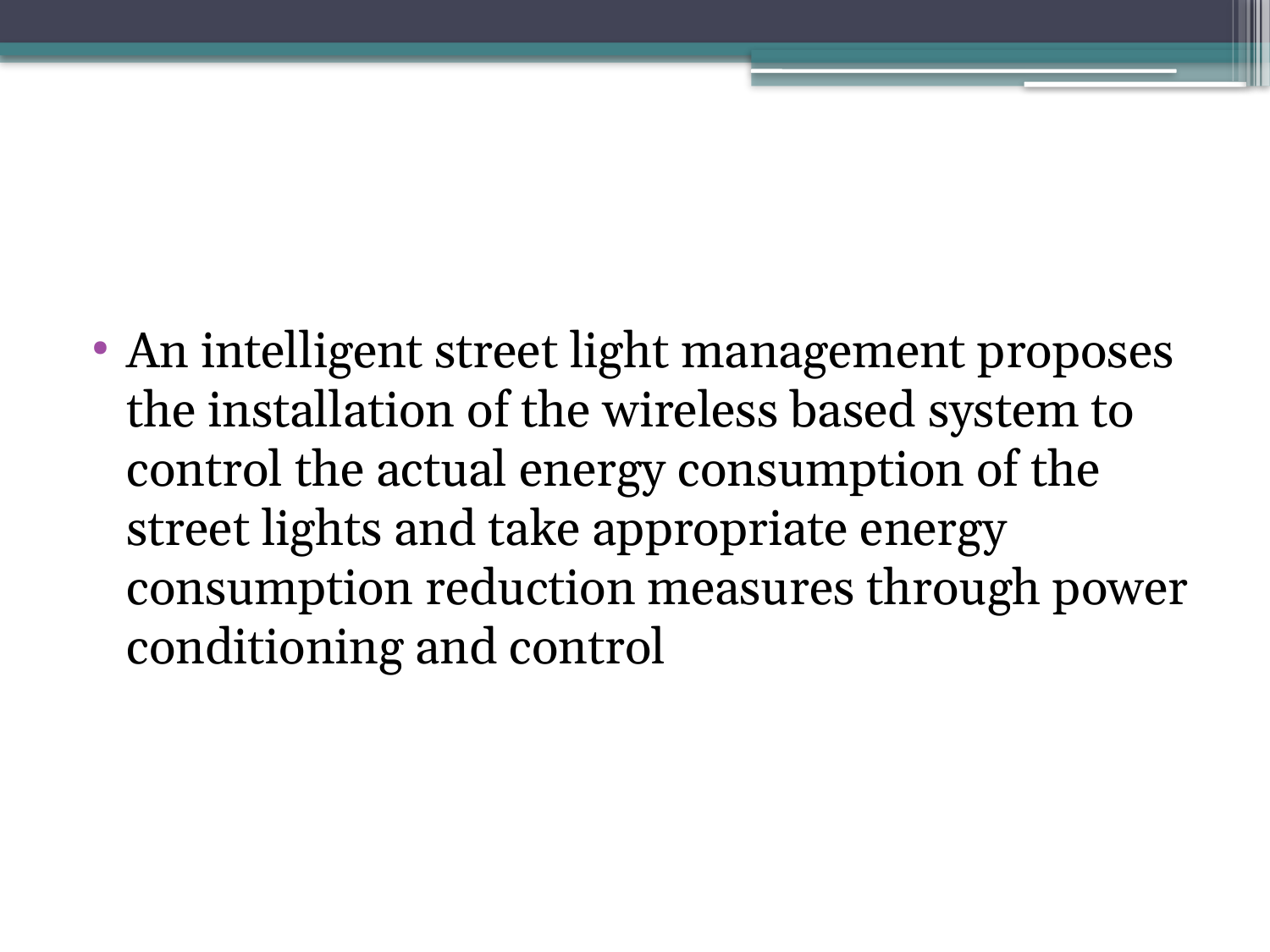

An intelligent street light management proposes the installation of the wireless based system to  control the actual energy consumption of the street lights and take appropriate energy consumption reduction measures through power conditioning and control